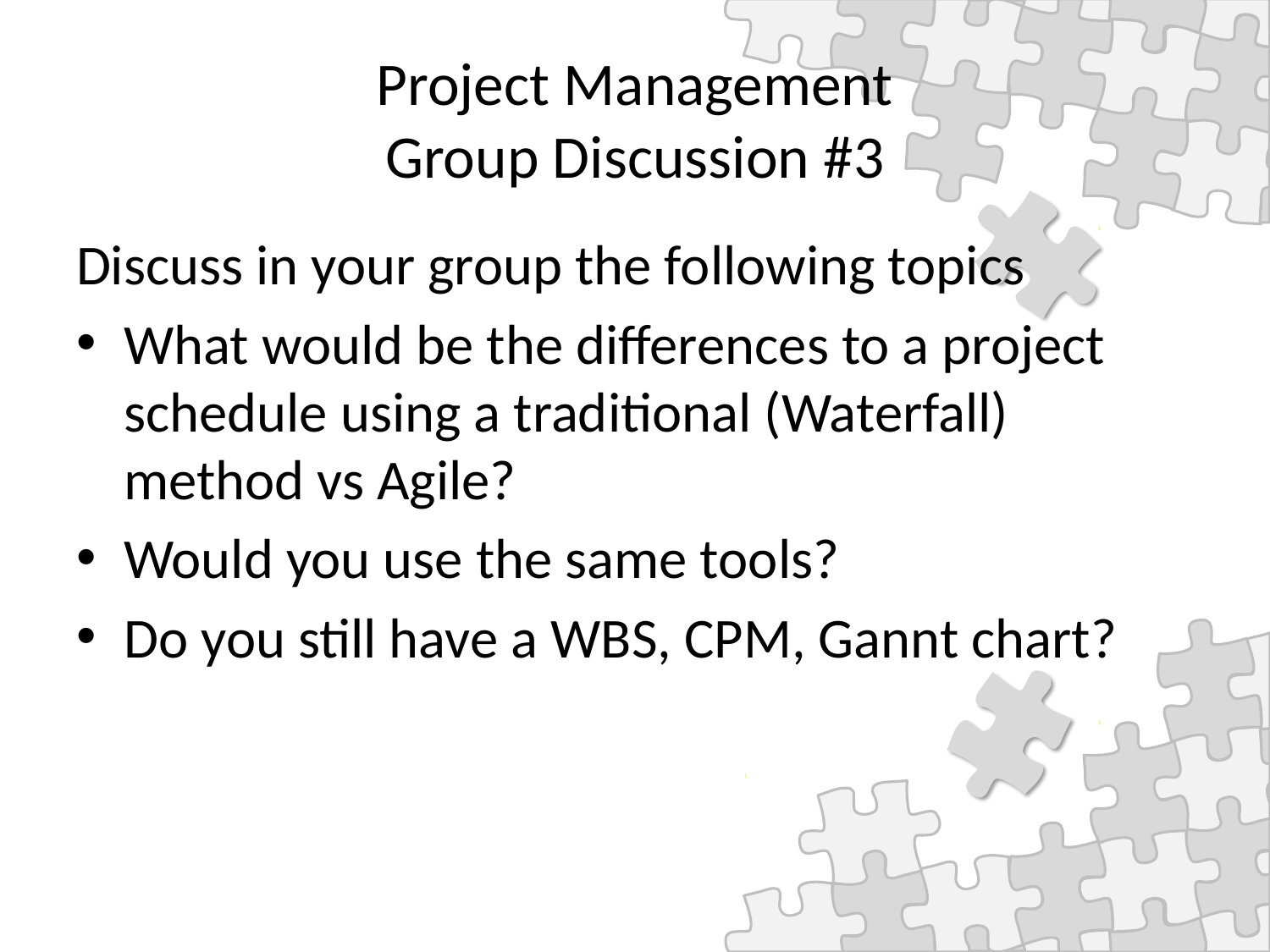

# Project Management Group Discussion #3
Discuss in your group the following topics
What would be the differences to a project schedule using a traditional (Waterfall) method vs Agile?
Would you use the same tools?
Do you still have a WBS, CPM, Gannt chart?